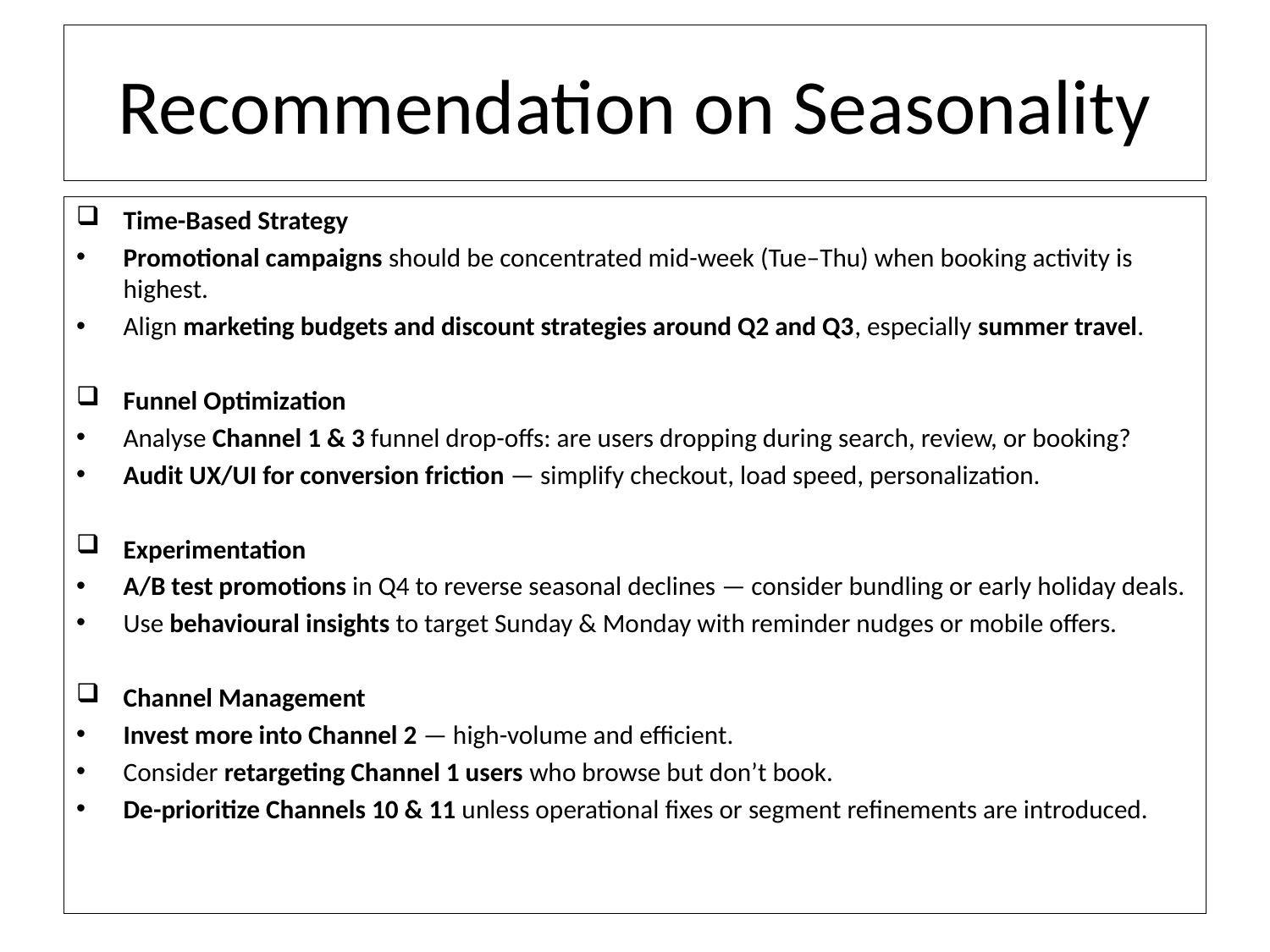

# Recommendation on Seasonality
Time-Based Strategy
Promotional campaigns should be concentrated mid-week (Tue–Thu) when booking activity is highest.
Align marketing budgets and discount strategies around Q2 and Q3, especially summer travel.

Funnel Optimization
Analyse Channel 1 & 3 funnel drop-offs: are users dropping during search, review, or booking?
Audit UX/UI for conversion friction — simplify checkout, load speed, personalization.

Experimentation
A/B test promotions in Q4 to reverse seasonal declines — consider bundling or early holiday deals.
Use behavioural insights to target Sunday & Monday with reminder nudges or mobile offers.

Channel Management
Invest more into Channel 2 — high-volume and efficient.
Consider retargeting Channel 1 users who browse but don’t book.
De-prioritize Channels 10 & 11 unless operational fixes or segment refinements are introduced.